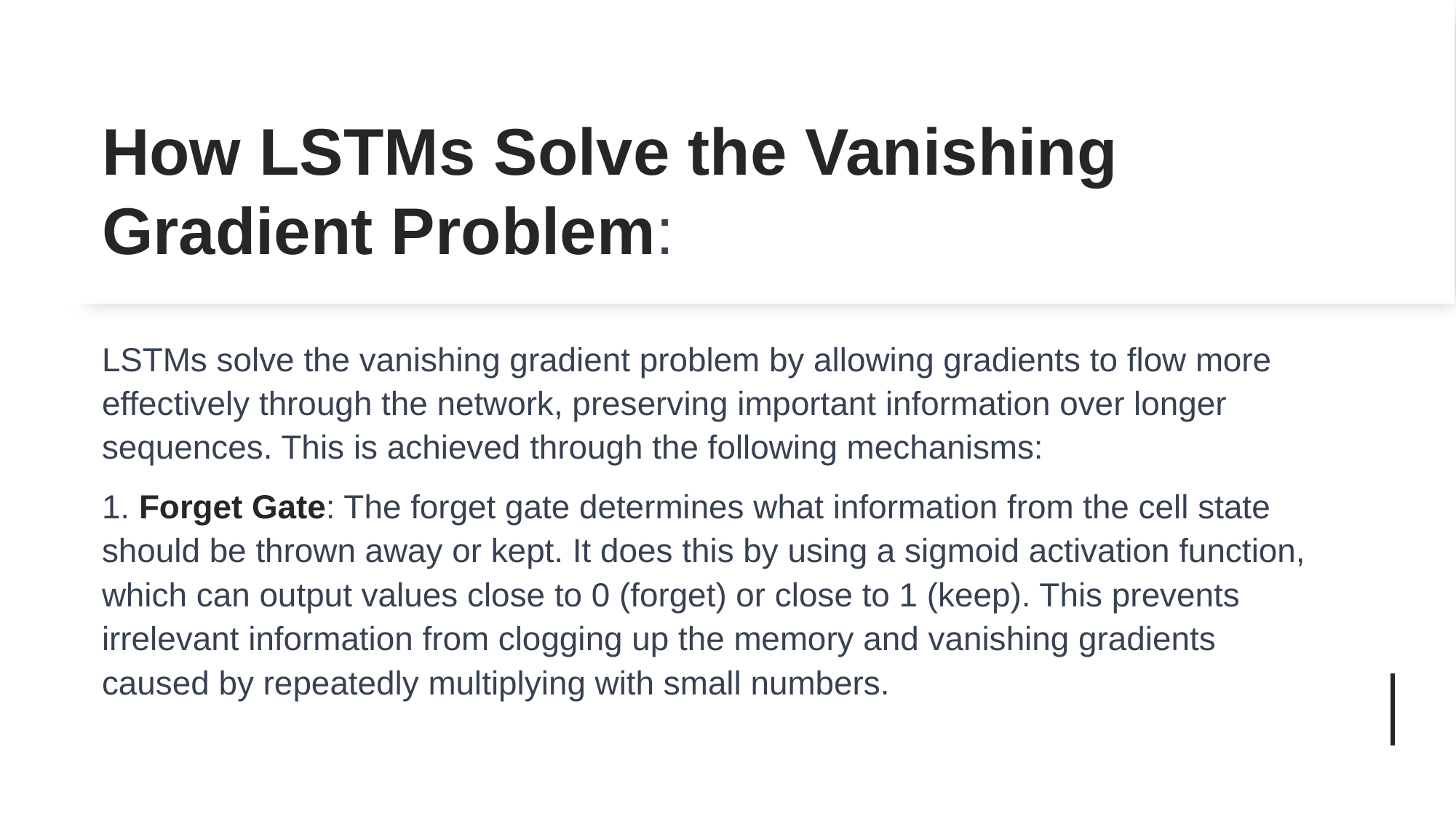

# How LSTMs Solve the Vanishing Gradient Problem:
LSTMs solve the vanishing gradient problem by allowing gradients to flow more effectively through the network, preserving important information over longer sequences. This is achieved through the following mechanisms:
1. Forget Gate: The forget gate determines what information from the cell state should be thrown away or kept. It does this by using a sigmoid activation function, which can output values close to 0 (forget) or close to 1 (keep). This prevents irrelevant information from clogging up the memory and vanishing gradients caused by repeatedly multiplying with small numbers.